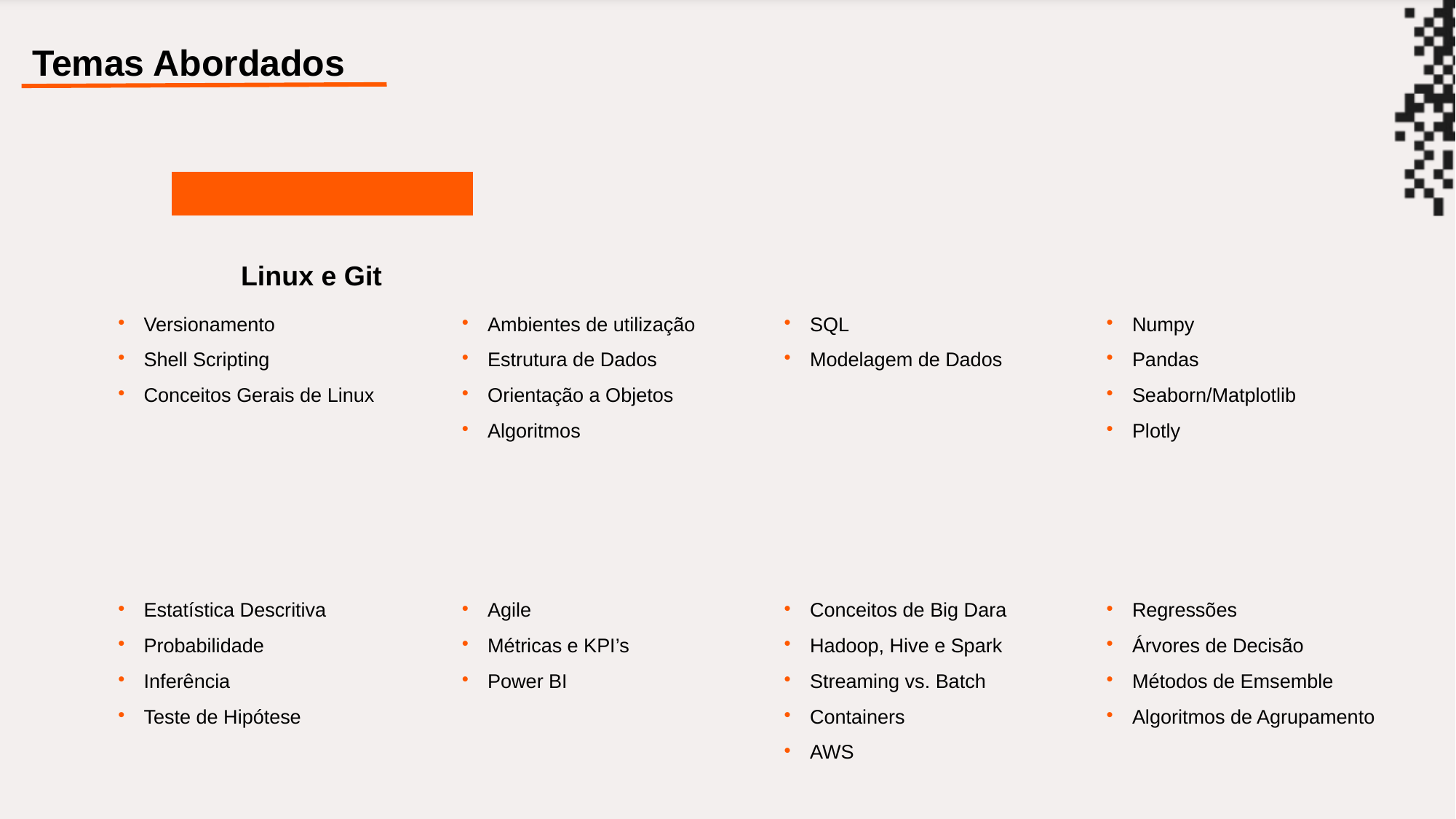

Temas Abordados

Linux e Git
Versionamento
Shell Scripting
Conceitos Gerais de Linux
Ambientes de utilização
Estrutura de Dados
Orientação a Objetos
Algoritmos
SQL
Modelagem de Dados
Numpy
Pandas
Seaborn/Matplotlib
Plotly
Estatística Descritiva
Probabilidade
Inferência
Teste de Hipótese
Agile
Métricas e KPI’s
Power BI
Conceitos de Big Dara
Hadoop, Hive e Spark
Streaming vs. Batch
Containers
AWS
Regressões
Árvores de Decisão
Métodos de Emsemble
Algoritmos de Agrupamento